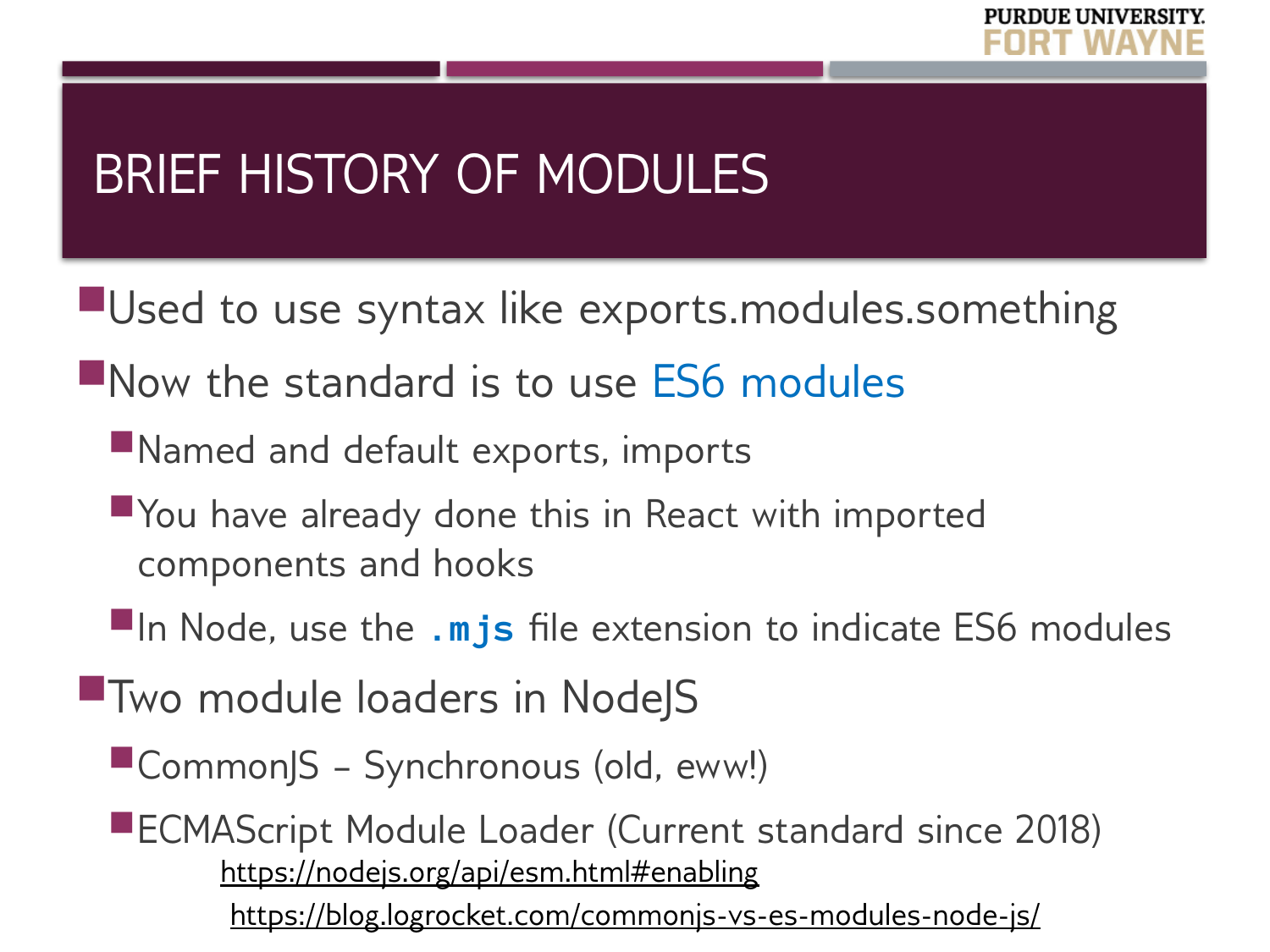

# Brief History of Modules
Used to use syntax like exports.modules.something
Now the standard is to use ES6 modules
Named and default exports, imports
You have already done this in React with imported components and hooks
In Node, use the .mjs file extension to indicate ES6 modules
Two module loaders in NodeJS
CommonJS – Synchronous (old, eww!)
ECMAScript Module Loader (Current standard since 2018)
https://nodejs.org/api/esm.html#enabling
https://blog.logrocket.com/commonjs-vs-es-modules-node-js/